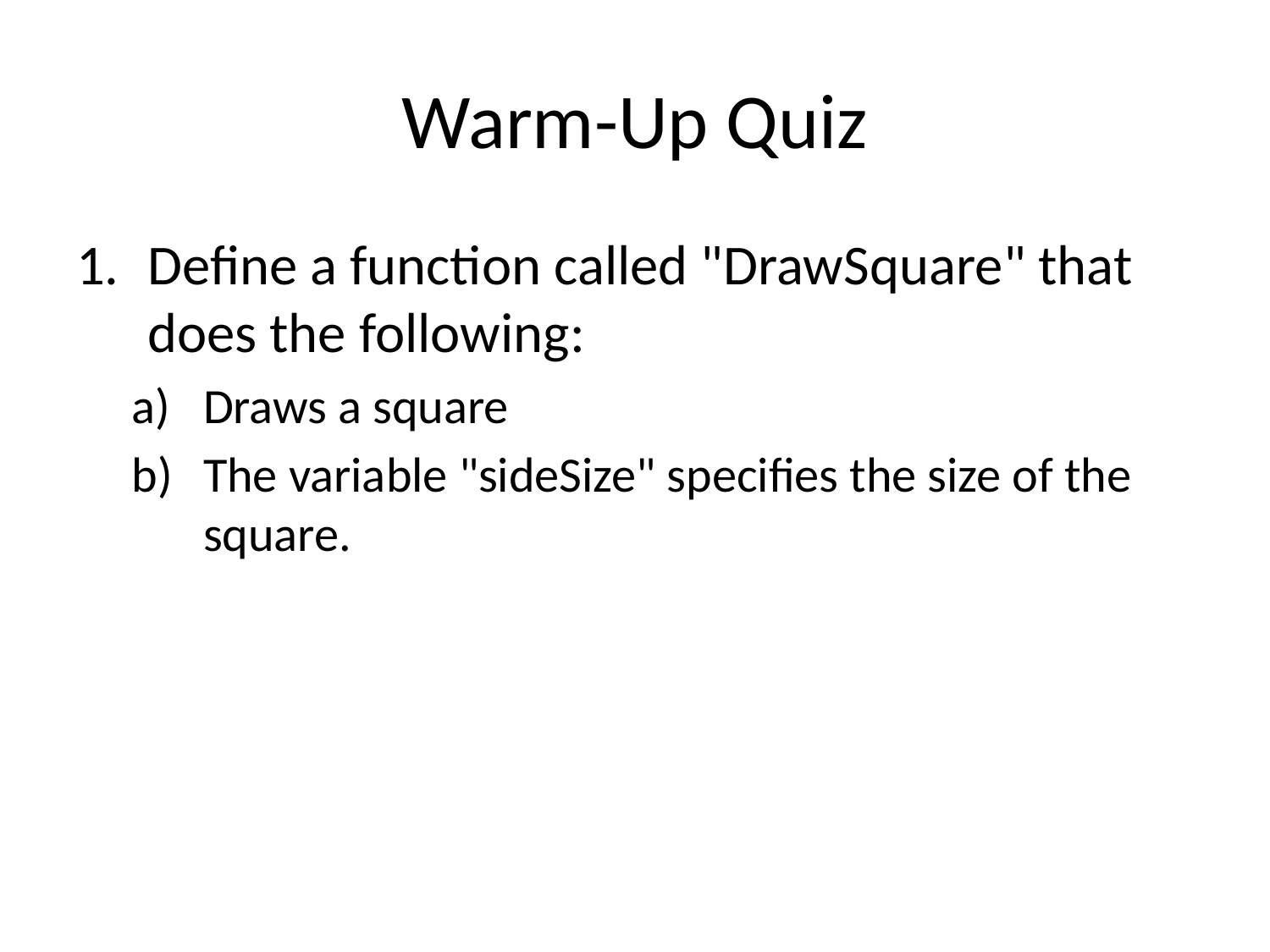

# Warm-Up Quiz
Define a function called "DrawSquare" that does the following:
Draws a square
The variable "sideSize" specifies the size of the square.